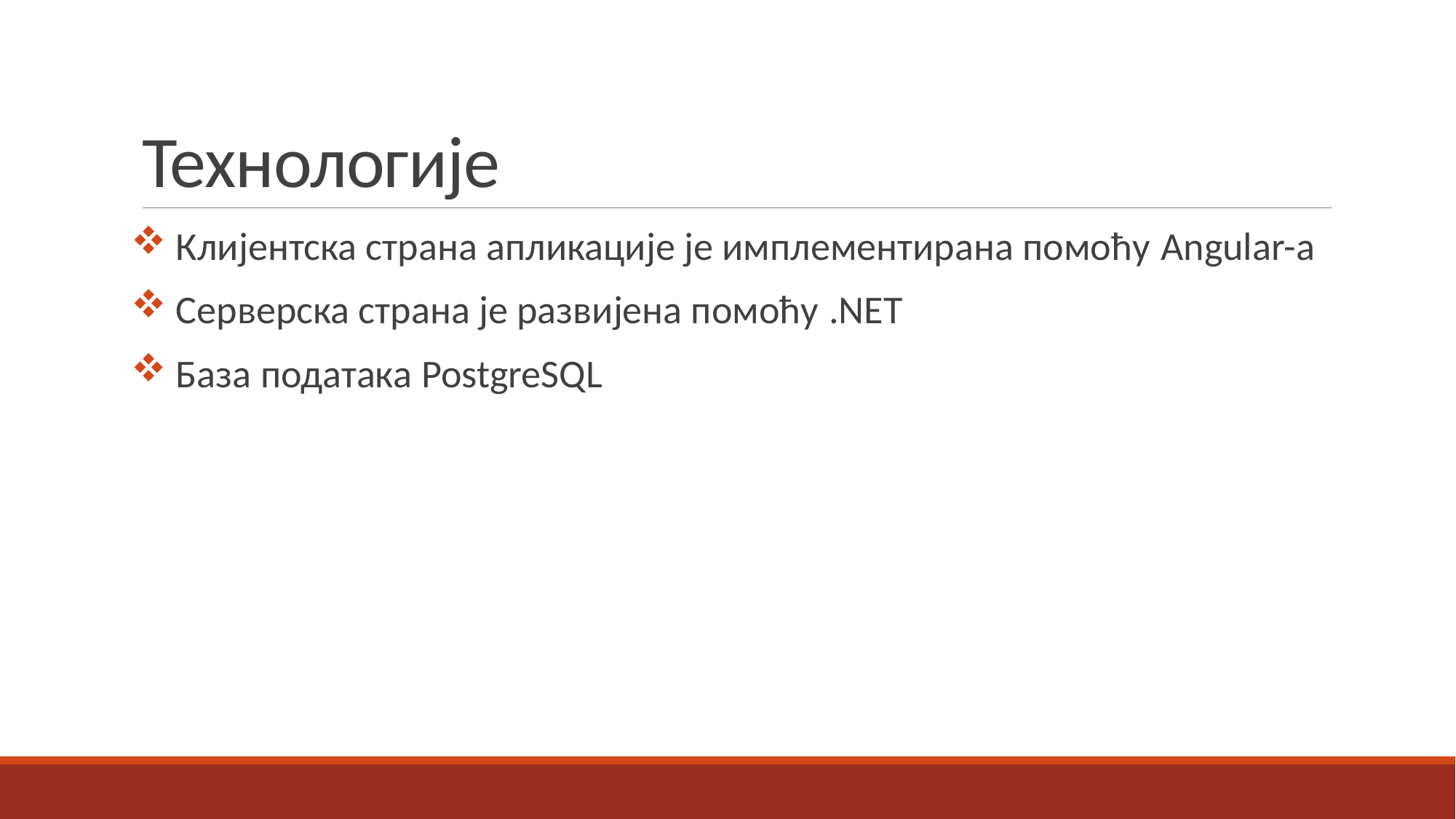

# Технологије
 Клијентска страна апликације је имплементирана помоћу Angular-a
 Серверска страна је развијена помоћу .NET
 База података PostgreSQL